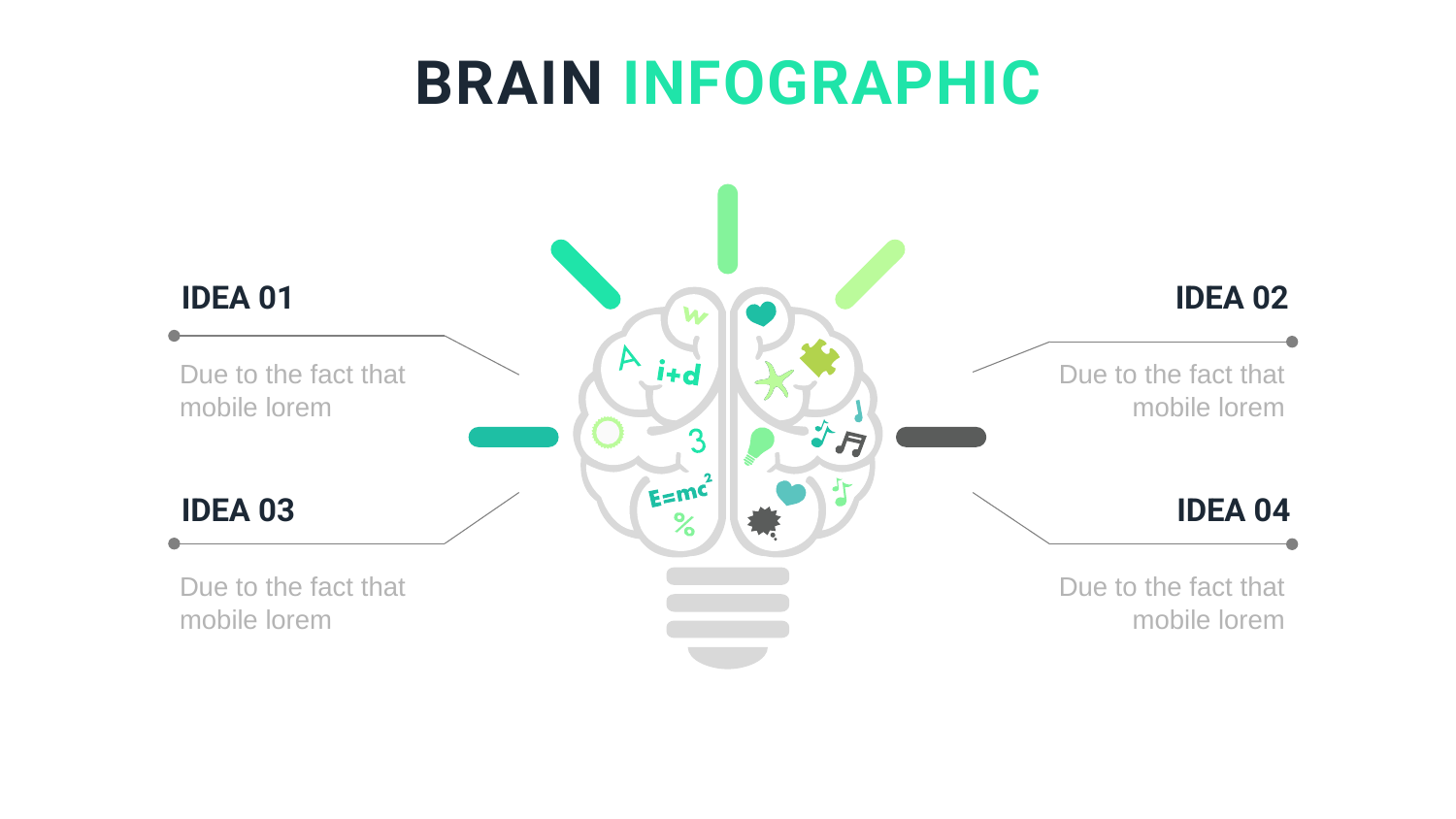

BRAIN INFOGRAPHIC

IDEA 01
IDEA 02

Due to the fact that mobile lorem
Due to the fact that mobile lorem

IDEA 03
IDEA 04

Due to the fact that mobile lorem
Due to the fact that mobile lorem